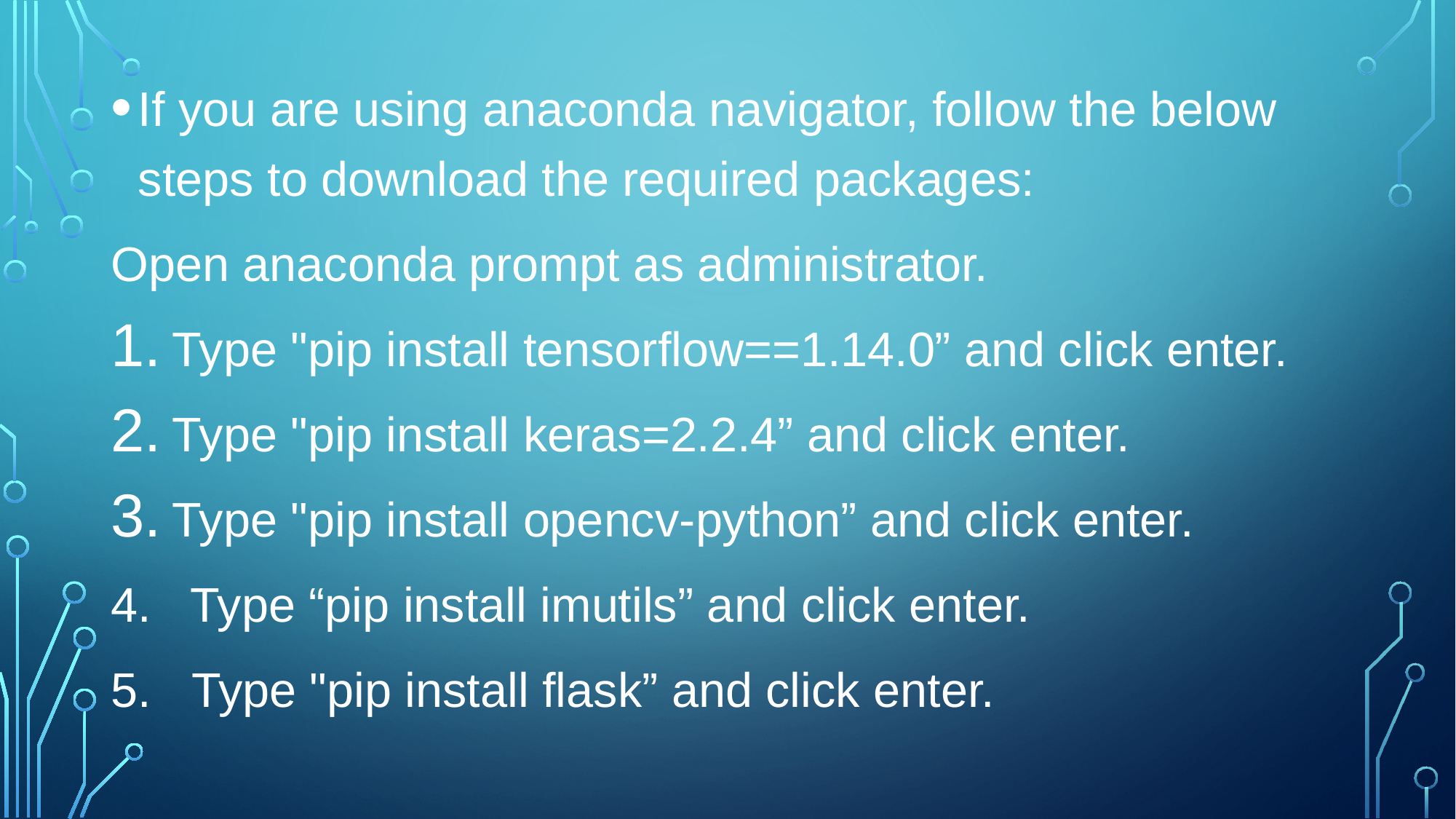

If you are using anaconda navigator, follow the below steps to download the required packages:
Open anaconda prompt as administrator.
Type "pip install tensorflow==1.14.0” and click enter.
Type "pip install keras=2.2.4” and click enter.
Type "pip install opencv-python” and click enter.
4.   Type “pip install imutils” and click enter.
5.   Type "pip install flask” and click enter.